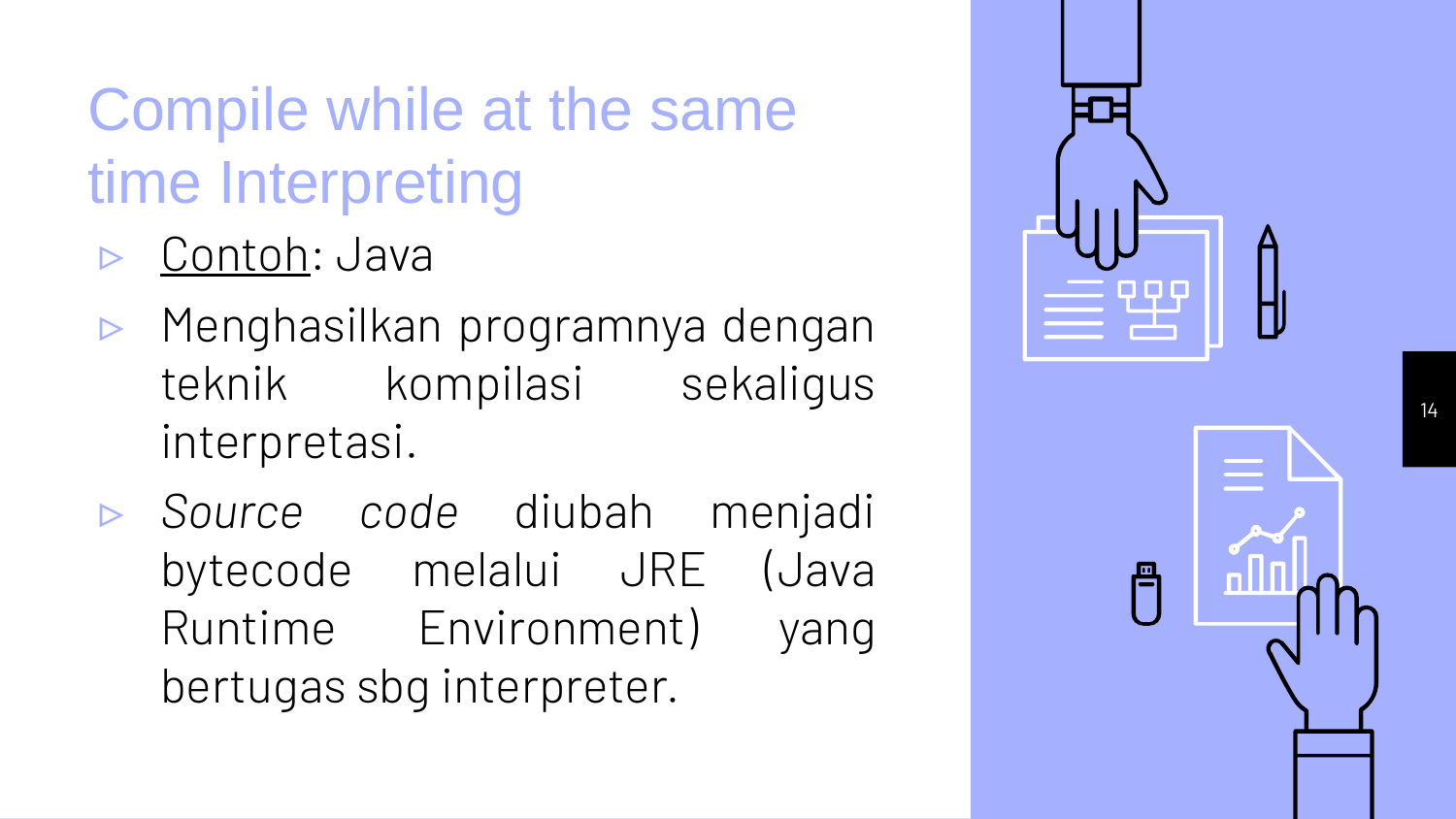

# Compile while at the same time Interpreting
Contoh: Java
Menghasilkan programnya dengan teknik kompilasi sekaligus interpretasi.
Source code diubah menjadi bytecode melalui JRE (Java Runtime Environment) yang bertugas sbg interpreter.

14